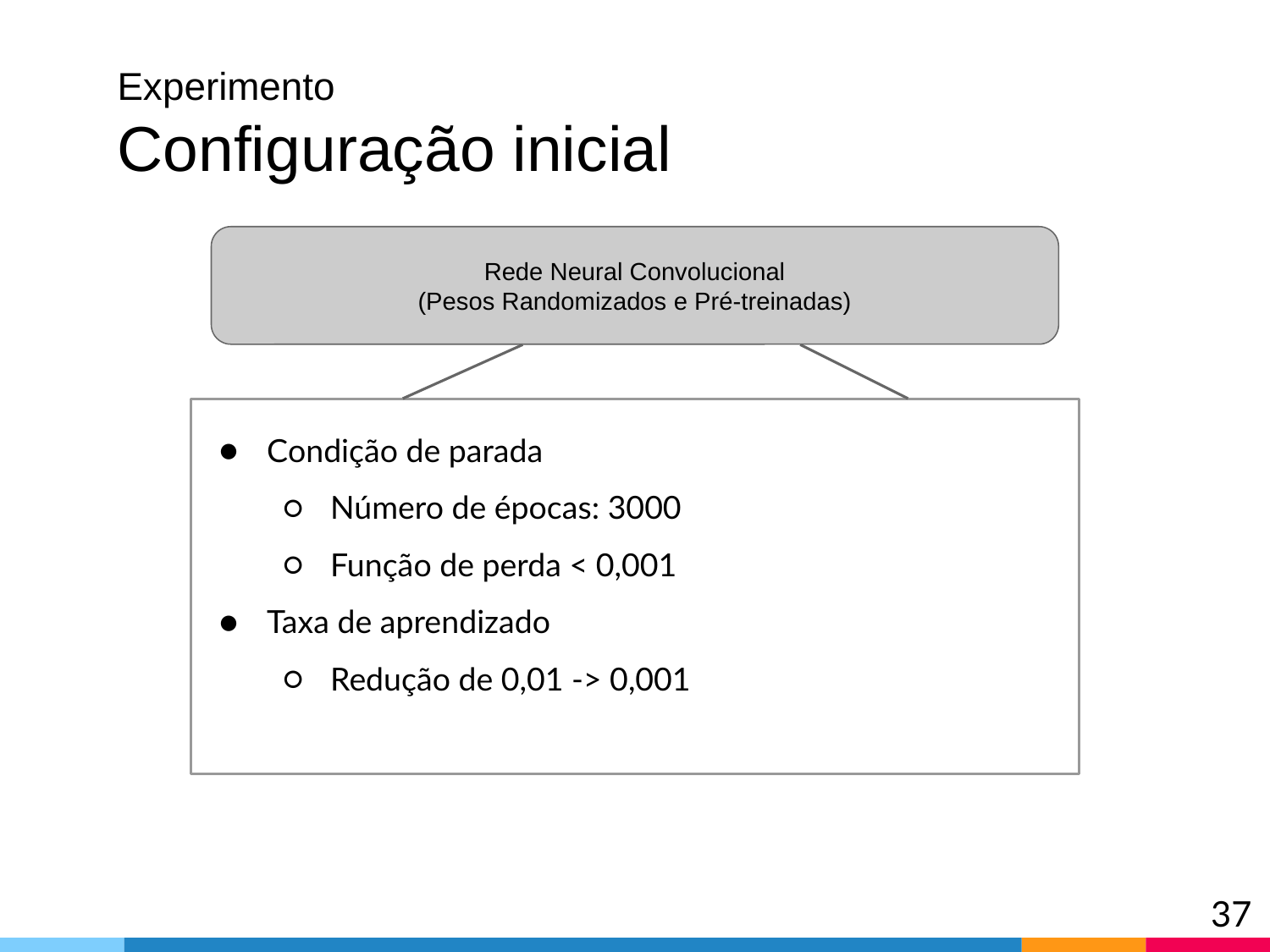

# Experimento Configuração inicial
Rede Neural Convolucional
(Pesos Randomizados e Pré-treinadas)
Condição de parada
Número de épocas: 3000
Função de perda < 0,001
Taxa de aprendizado
Redução de 0,01 -> 0,001
37